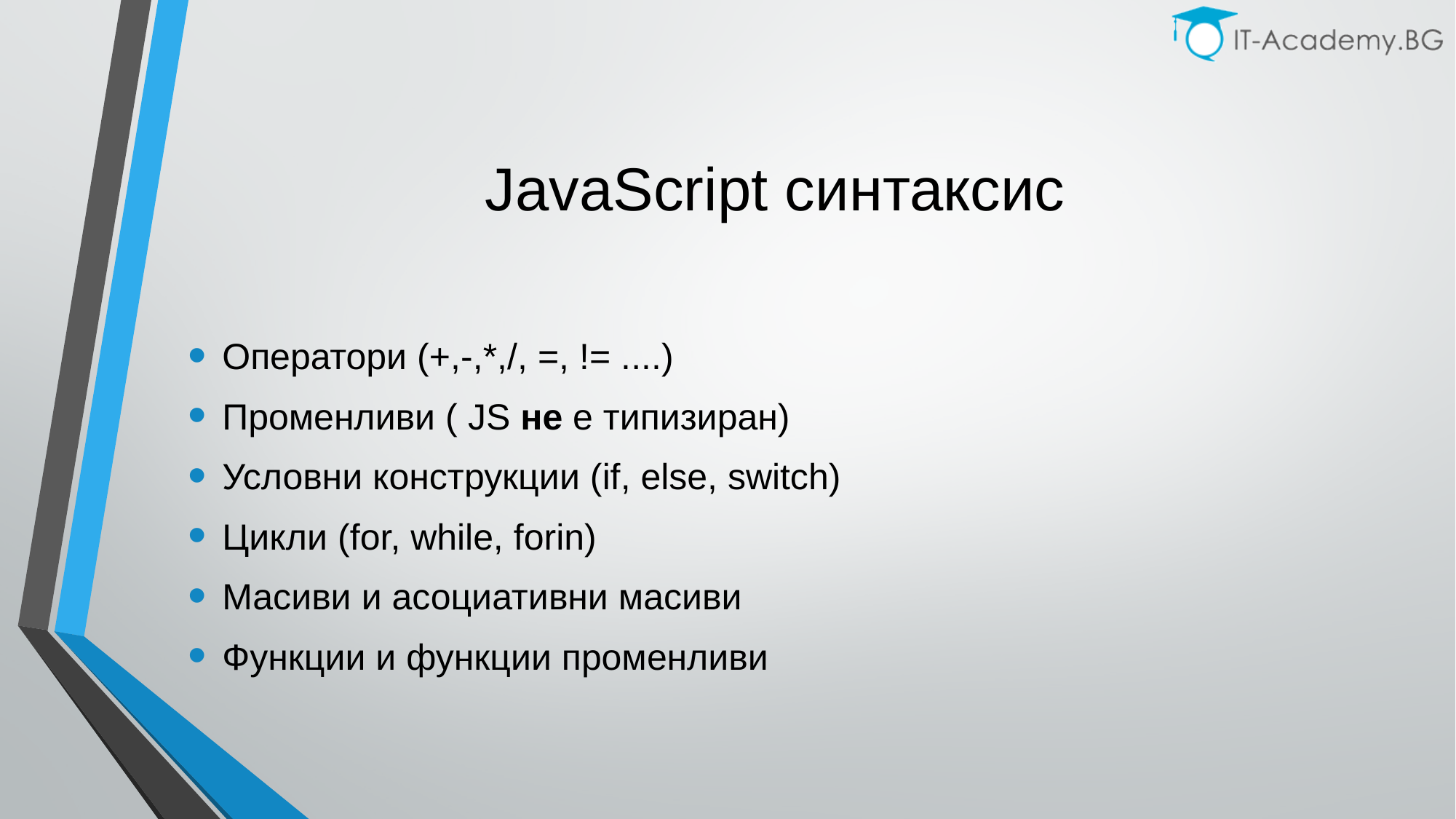

# JavaScript синтаксис
Оператори (+,-,*,/, =, != ....)
Променливи ( JS не е типизиран)
Условни конструкции (if, else, switch)
Цикли (for, while, forin)
Масиви и асоциативни масиви
Функции и функции променливи